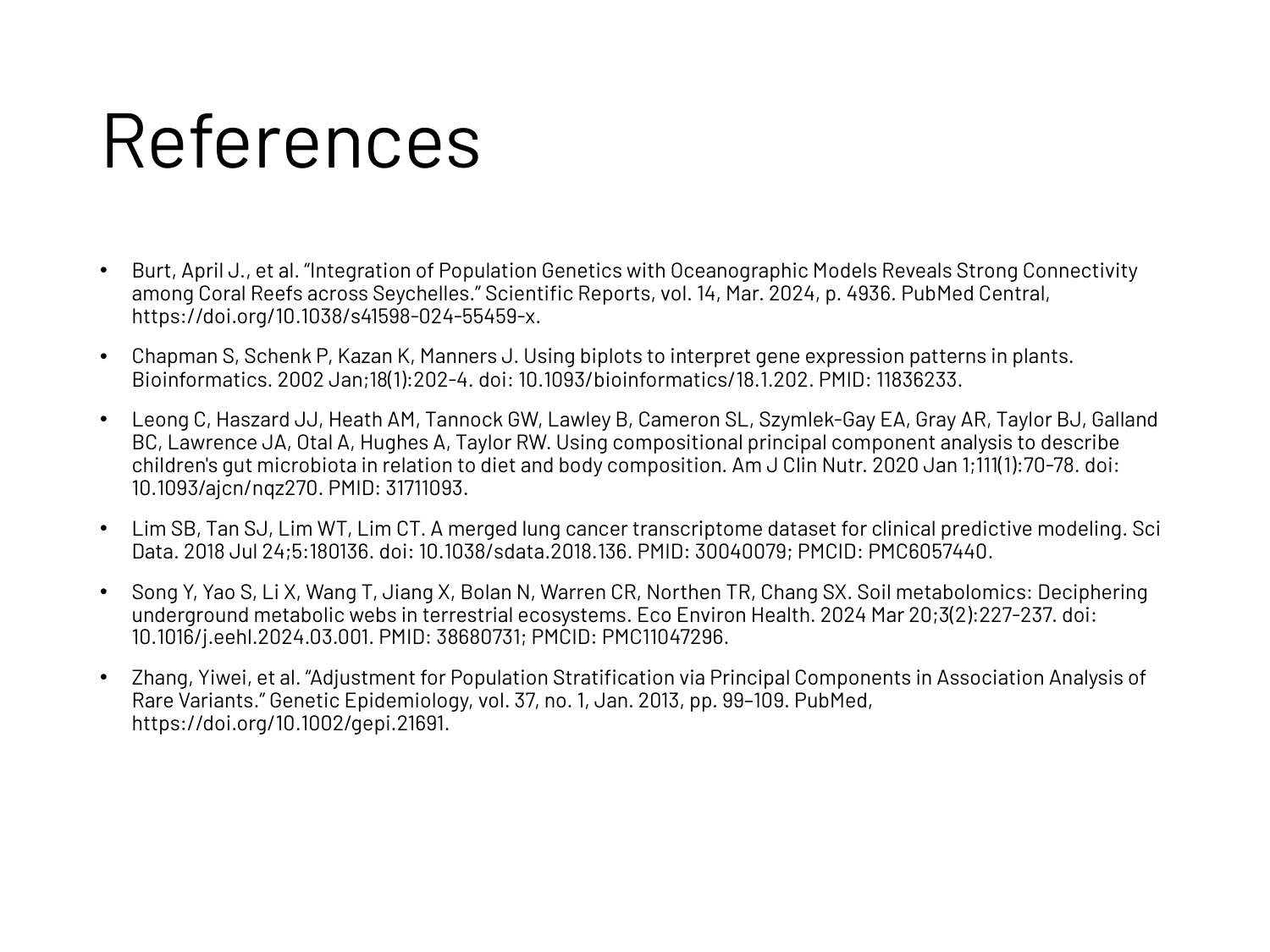

# References
Burt, April J., et al. “Integration of Population Genetics with Oceanographic Models Reveals Strong Connectivity among Coral Reefs across Seychelles.” Scientific Reports, vol. 14, Mar. 2024, p. 4936. PubMed Central, https://doi.org/10.1038/s41598-024-55459-x.
Chapman S, Schenk P, Kazan K, Manners J. Using biplots to interpret gene expression patterns in plants. Bioinformatics. 2002 Jan;18(1):202-4. doi: 10.1093/bioinformatics/18.1.202. PMID: 11836233.
Leong C, Haszard JJ, Heath AM, Tannock GW, Lawley B, Cameron SL, Szymlek-Gay EA, Gray AR, Taylor BJ, Galland BC, Lawrence JA, Otal A, Hughes A, Taylor RW. Using compositional principal component analysis to describe children's gut microbiota in relation to diet and body composition. Am J Clin Nutr. 2020 Jan 1;111(1):70-78. doi: 10.1093/ajcn/nqz270. PMID: 31711093.
Lim SB, Tan SJ, Lim WT, Lim CT. A merged lung cancer transcriptome dataset for clinical predictive modeling. Sci Data. 2018 Jul 24;5:180136. doi: 10.1038/sdata.2018.136. PMID: 30040079; PMCID: PMC6057440.
Song Y, Yao S, Li X, Wang T, Jiang X, Bolan N, Warren CR, Northen TR, Chang SX. Soil metabolomics: Deciphering underground metabolic webs in terrestrial ecosystems. Eco Environ Health. 2024 Mar 20;3(2):227-237. doi: 10.1016/j.eehl.2024.03.001. PMID: 38680731; PMCID: PMC11047296.
Zhang, Yiwei, et al. “Adjustment for Population Stratification via Principal Components in Association Analysis of Rare Variants.” Genetic Epidemiology, vol. 37, no. 1, Jan. 2013, pp. 99–109. PubMed, https://doi.org/10.1002/gepi.21691.